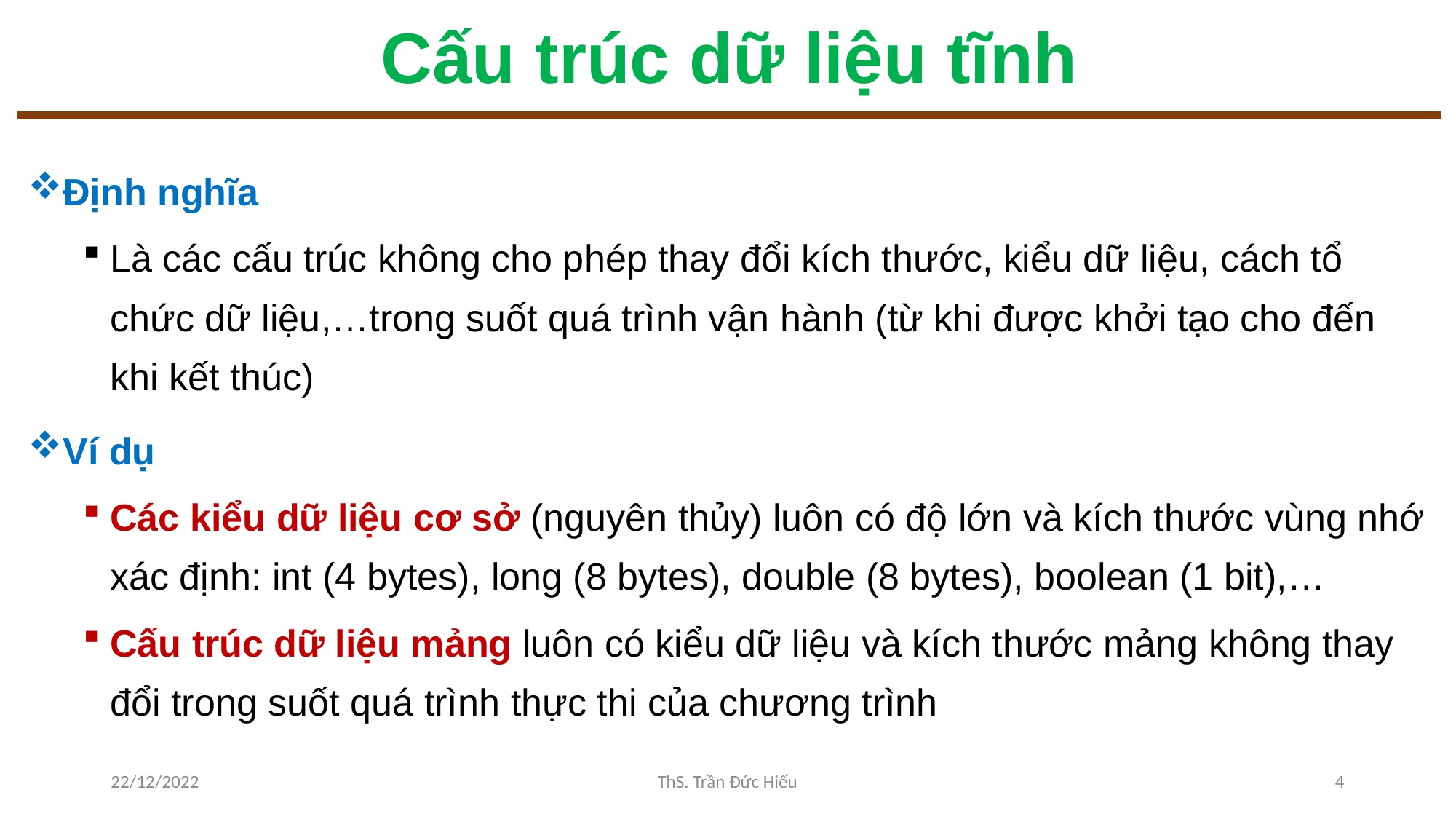

# Cấu trúc dữ liệu tĩnh
Định nghĩa
Là các cấu trúc không cho phép thay đổi kích thước, kiểu dữ liệu, cách tổ chức dữ liệu,…trong suốt quá trình vận hành (từ khi được khởi tạo cho đến khi kết thúc)
Ví dụ
Các kiểu dữ liệu cơ sở (nguyên thủy) luôn có độ lớn và kích thước vùng nhớ xác định: int (4 bytes), long (8 bytes), double (8 bytes), boolean (1 bit),…
Cấu trúc dữ liệu mảng luôn có kiểu dữ liệu và kích thước mảng không thay đổi trong suốt quá trình thực thi của chương trình

22/12/2022
ThS. Trần Đức Hiếu
4